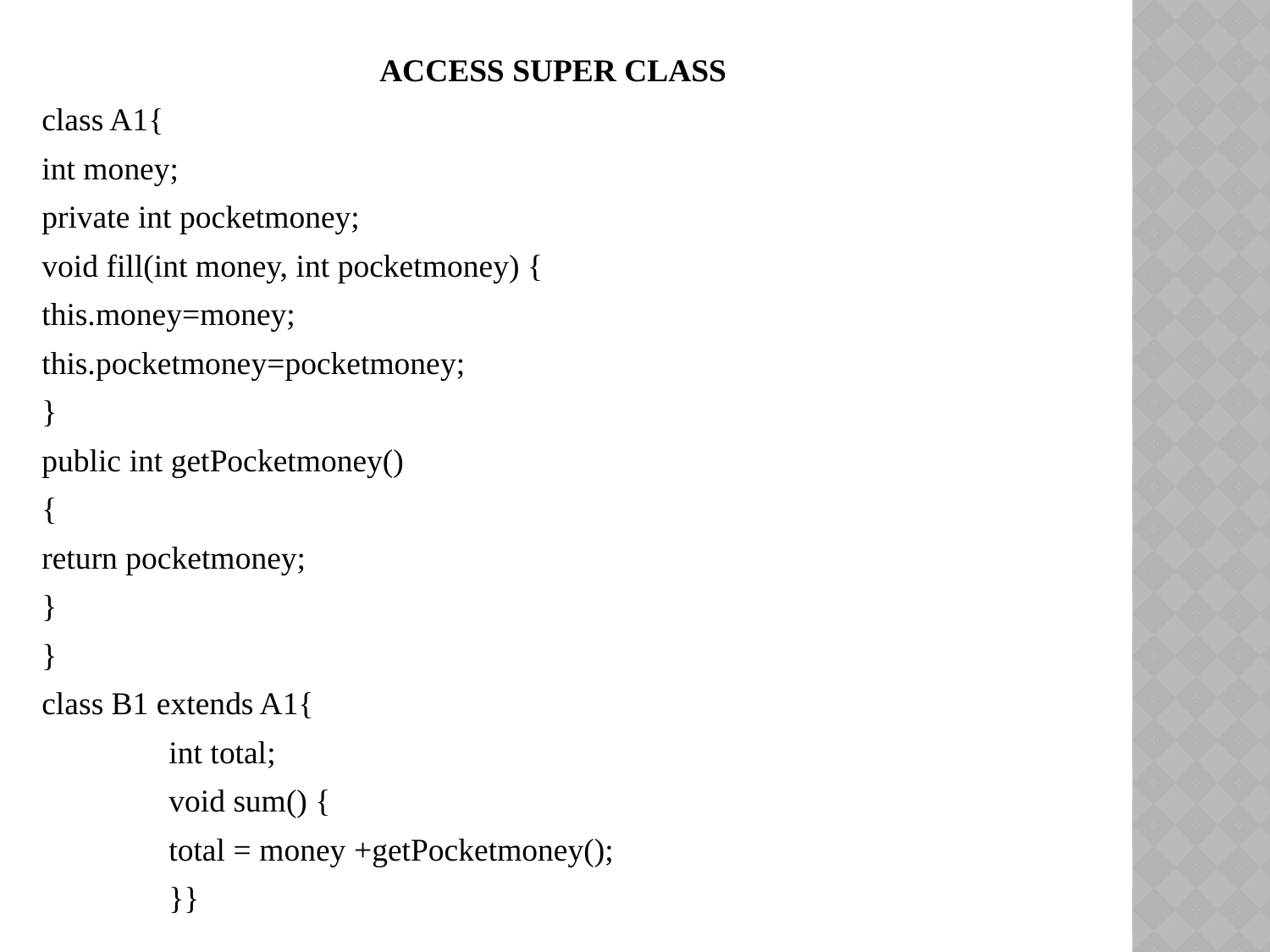

ACCESS SUPER CLASS
class A1{
int money;
private int pocketmoney;
void fill(int money, int pocketmoney) {
this.money=money;
this.pocketmoney=pocketmoney;
}
public int getPocketmoney()
{
return pocketmoney;
}
}
class B1 extends A1{
	int total;
	void sum() {
	total = money +getPocketmoney();
	}}